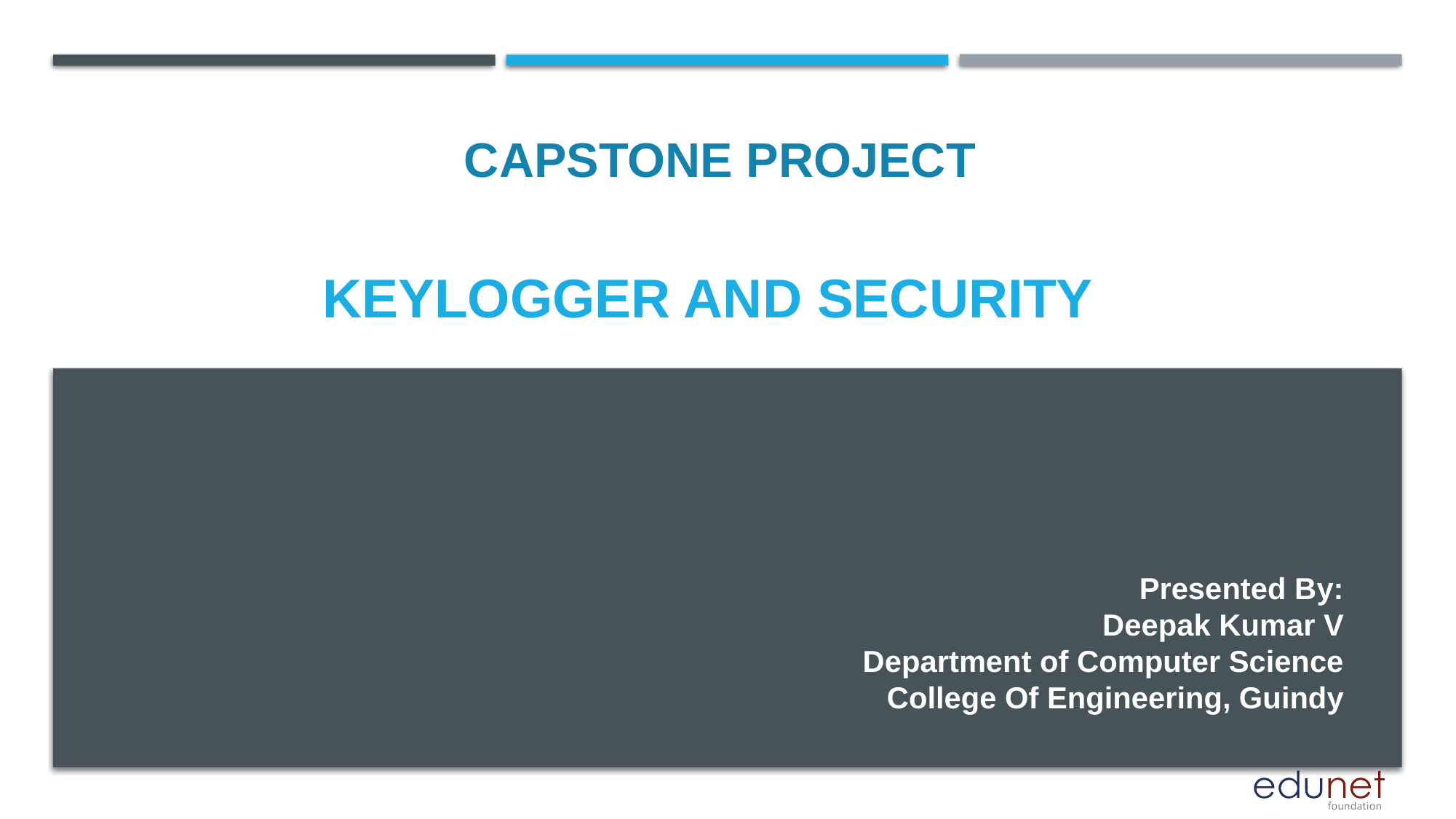

CAPSTONE PROJECT
# KEYLOGGER AND SECURITY
Presented By:
Deepak Kumar V
Department of Computer Science
College Of Engineering, Guindy